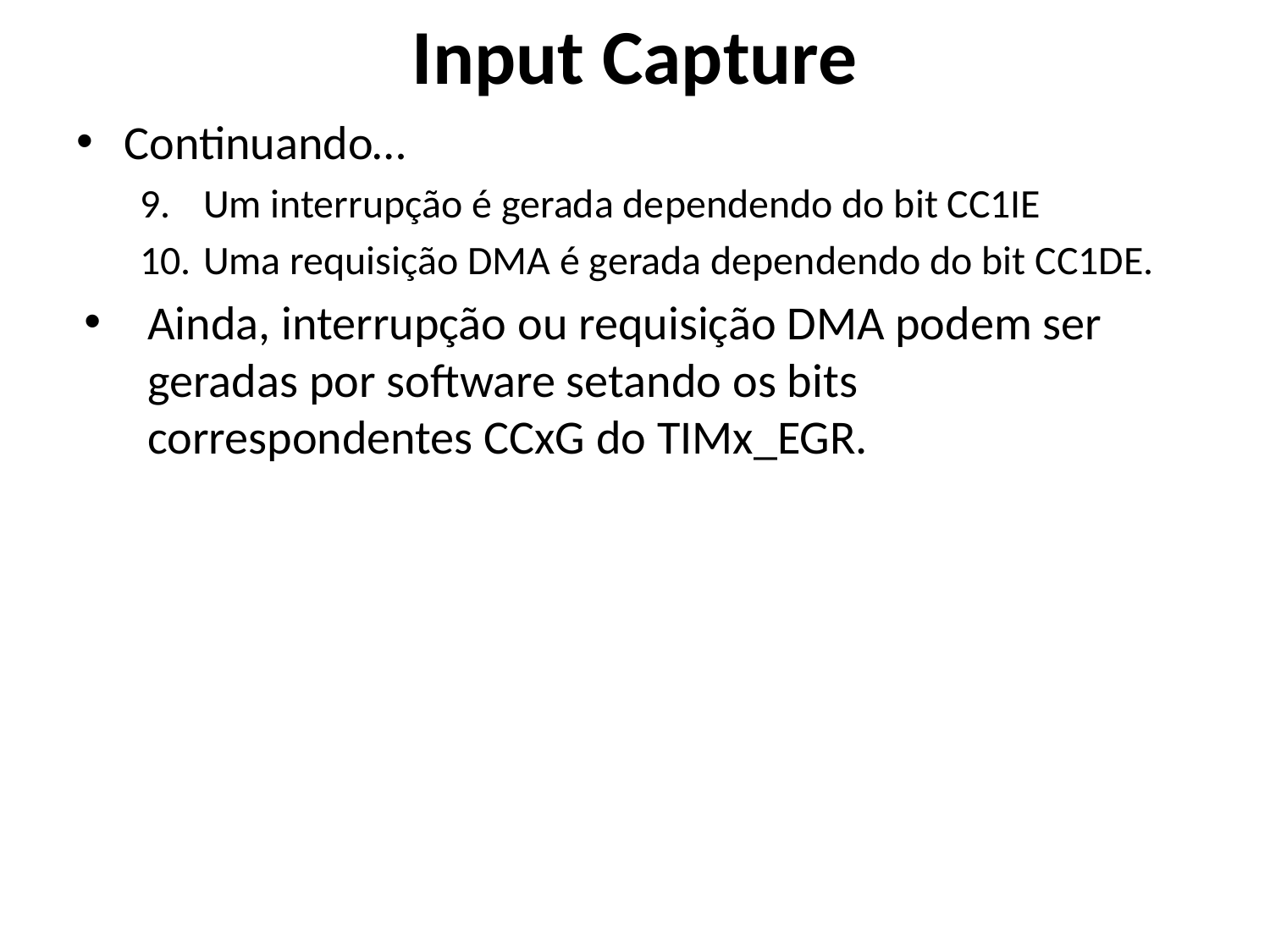

Input Capture
Continuando…
Um interrupção é gerada dependendo do bit CC1IE
Uma requisição DMA é gerada dependendo do bit CC1DE.
Ainda, interrupção ou requisição DMA podem ser geradas por software setando os bits correspondentes CCxG do TIMx_EGR.